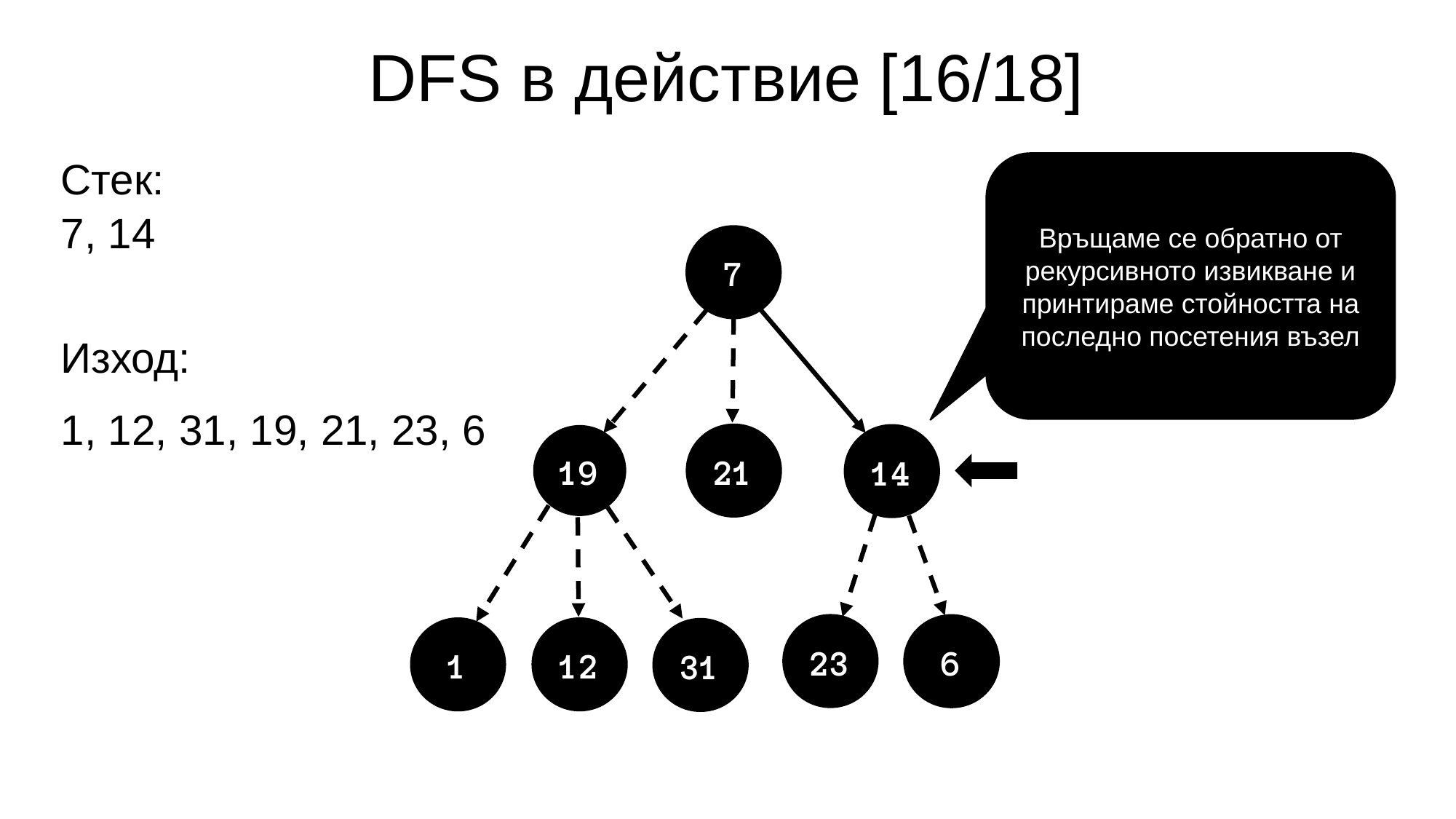

DFS в действие [16/18]
Стек:
7, 14

Изход:
1, 12, 31, 19, 21, 23, 6
Връщаме се обратно от рекурсивното извикване и принтираме стойността на последно посетения възел
7
21
19
14
23
6
12
1
31